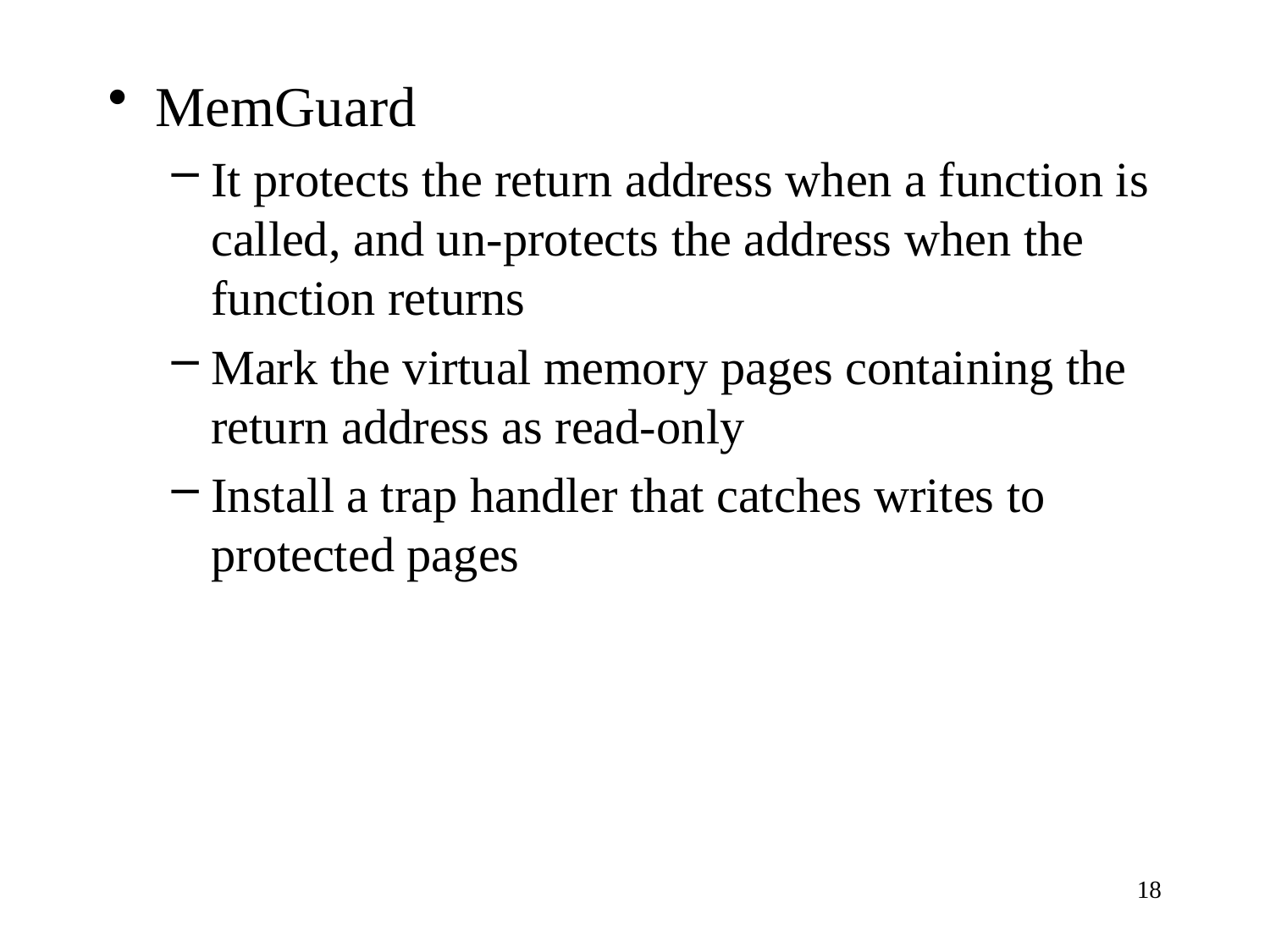

MemGuard
It protects the return address when a function is called, and un-protects the address when the function returns
Mark the virtual memory pages containing the return address as read-only
Install a trap handler that catches writes to protected pages
18